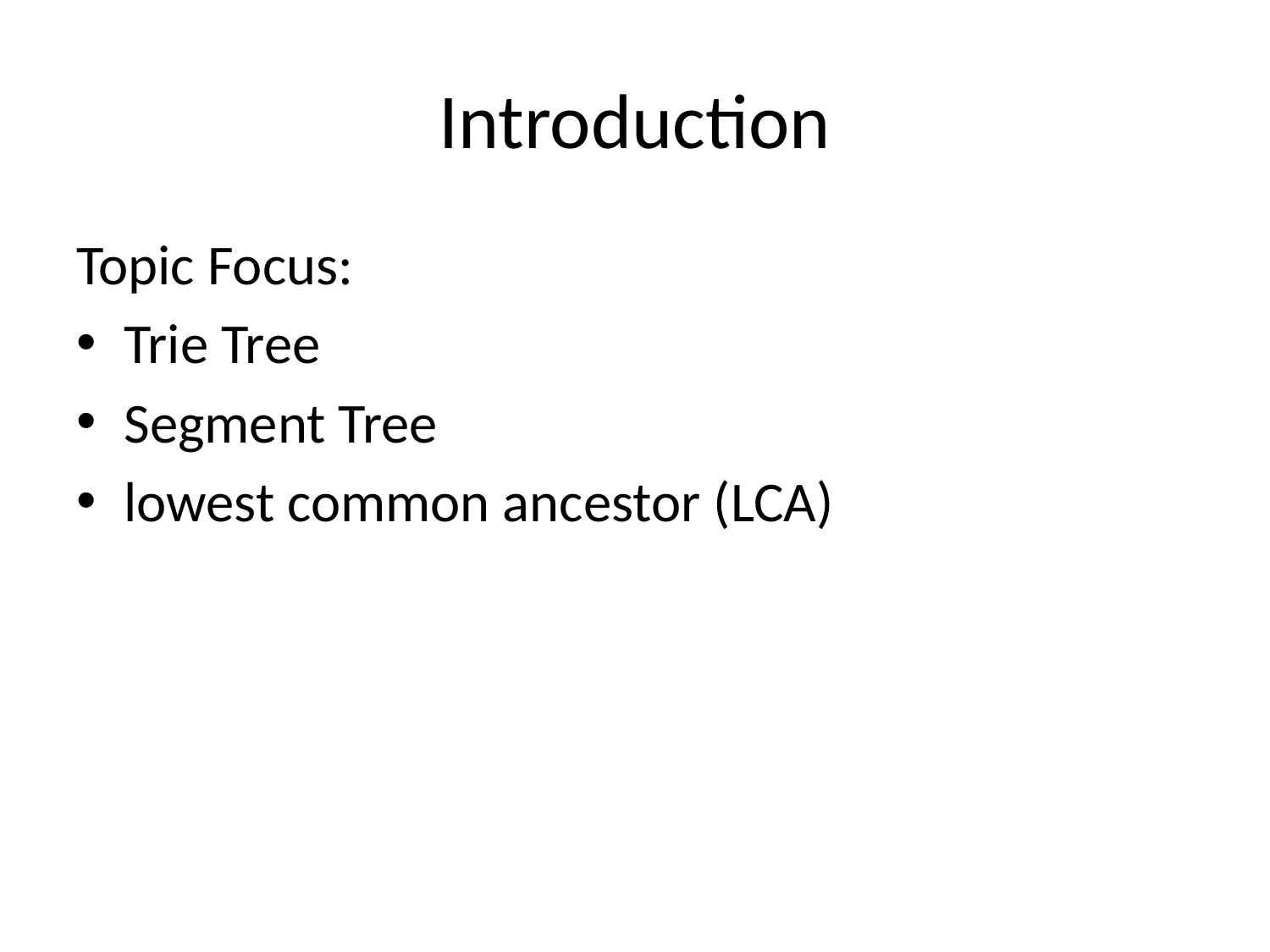

# Introduction
Topic Focus:
Trie Tree
Segment Tree
lowest common ancestor (LCA)